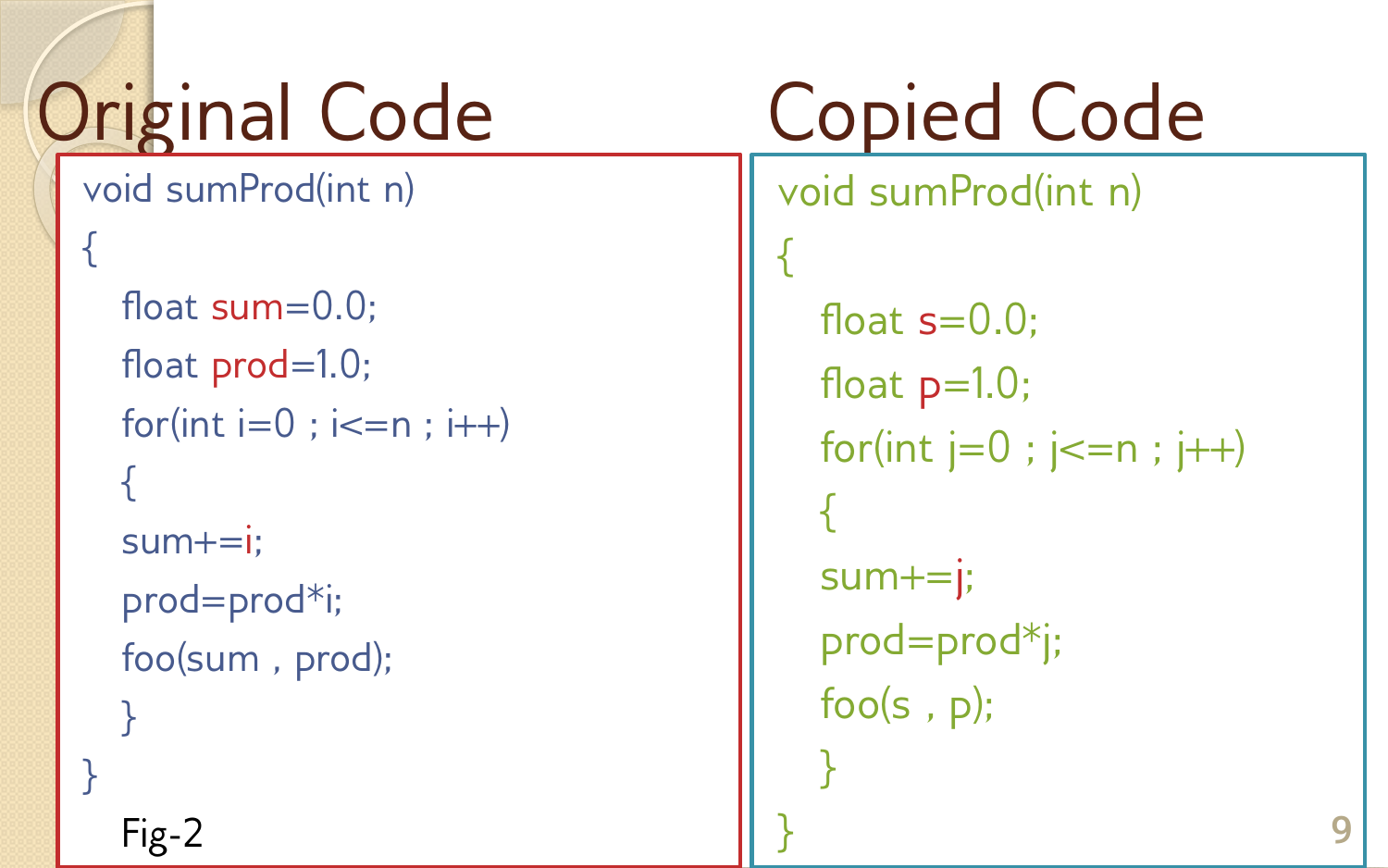

# Original Code           Copied Code
void sumProd(int n)
{
		float sum=0.0;
		float prod=1.0;
		for(int i=0 ; i<=n ; i++)
		{
			sum+=i;
			prod=prod*i;
			foo(sum , prod);
		}
}
					Fig-2
void sumProd(int n)
{
		float s=0.0;
		float p=1.0;
		for(int j=0 ; j<=n ; j++)
		{
			sum+=j;
			prod=prod*j;
			foo(s , p);
		}
}
9